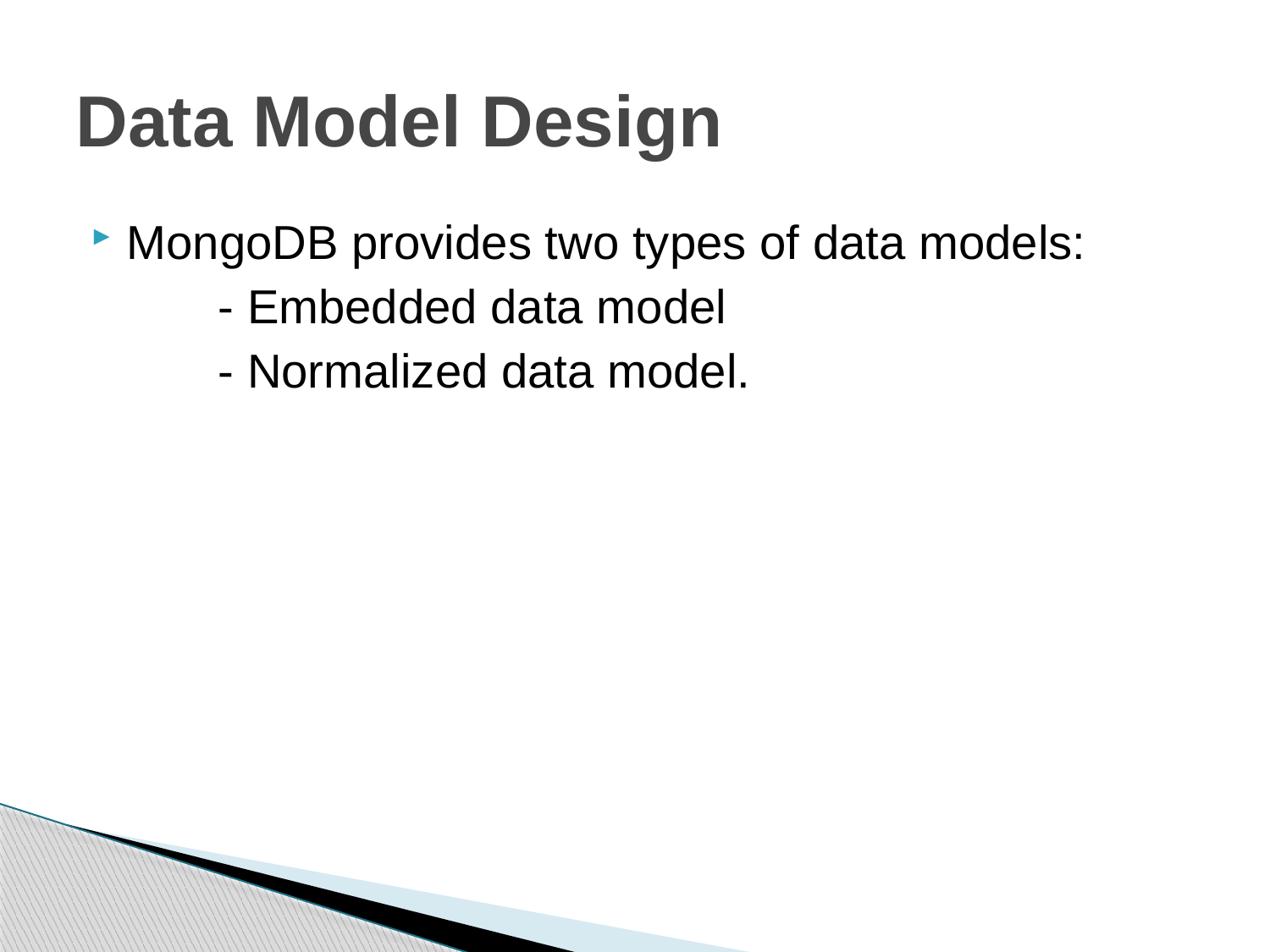

# Data Model Design
MongoDB provides two types of data models:
	- Embedded data model
	- Normalized data model.